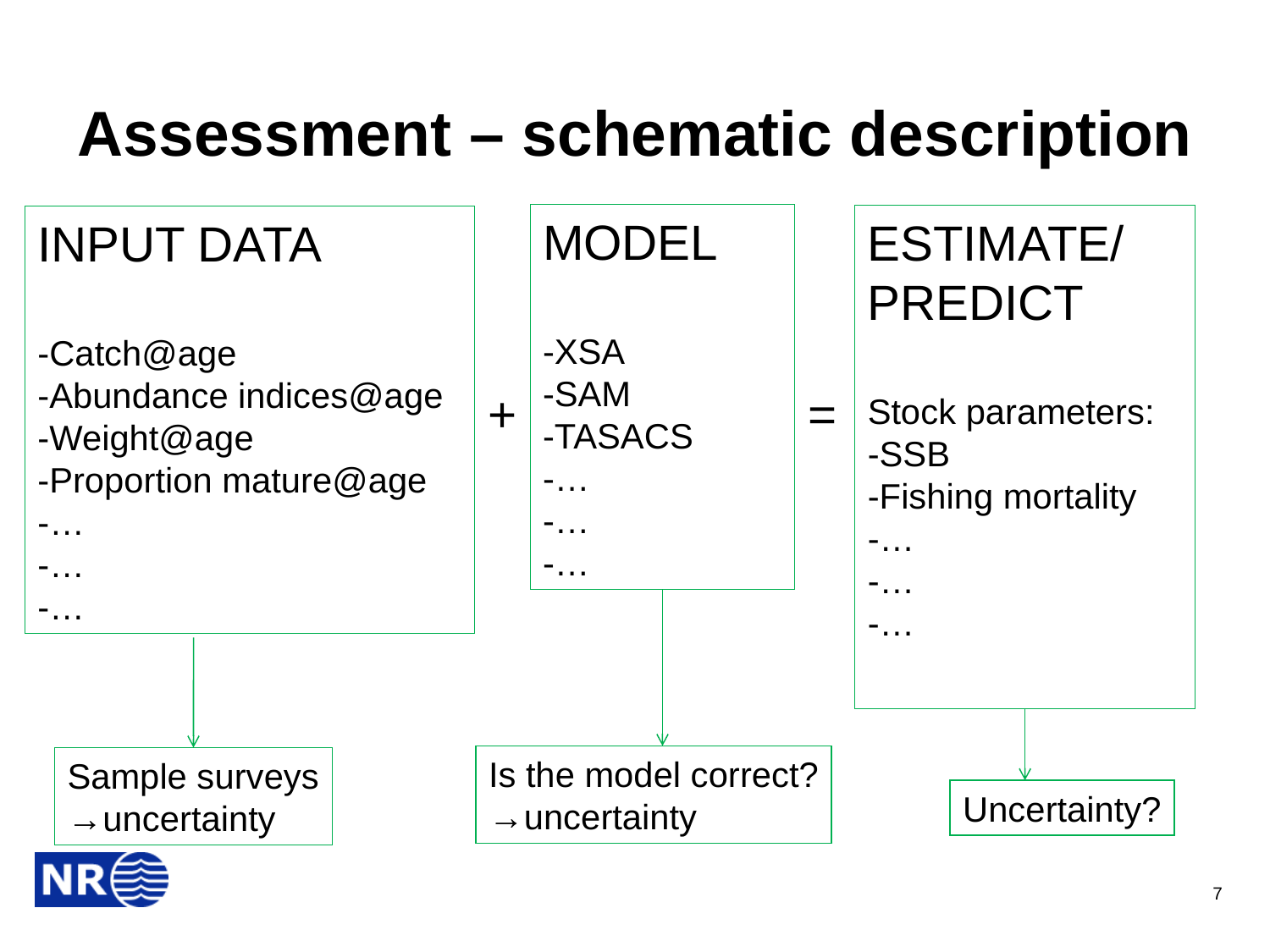

# Assessment – schematic description
MODEL

-XSA
-SAM
-TASACS
-…
-…
-…
ESTIMATE/
PREDICT

Stock parameters:
-SSB
-Fishing mortality
-…
-…
-…

INPUT DATA

-Catch@age
-Abundance indices@age
-Weight@age
-Proportion mature@age
-…
-…
-…
+
=
Is the model correct?
→uncertainty
Sample surveys
→uncertainty
Uncertainty?
7